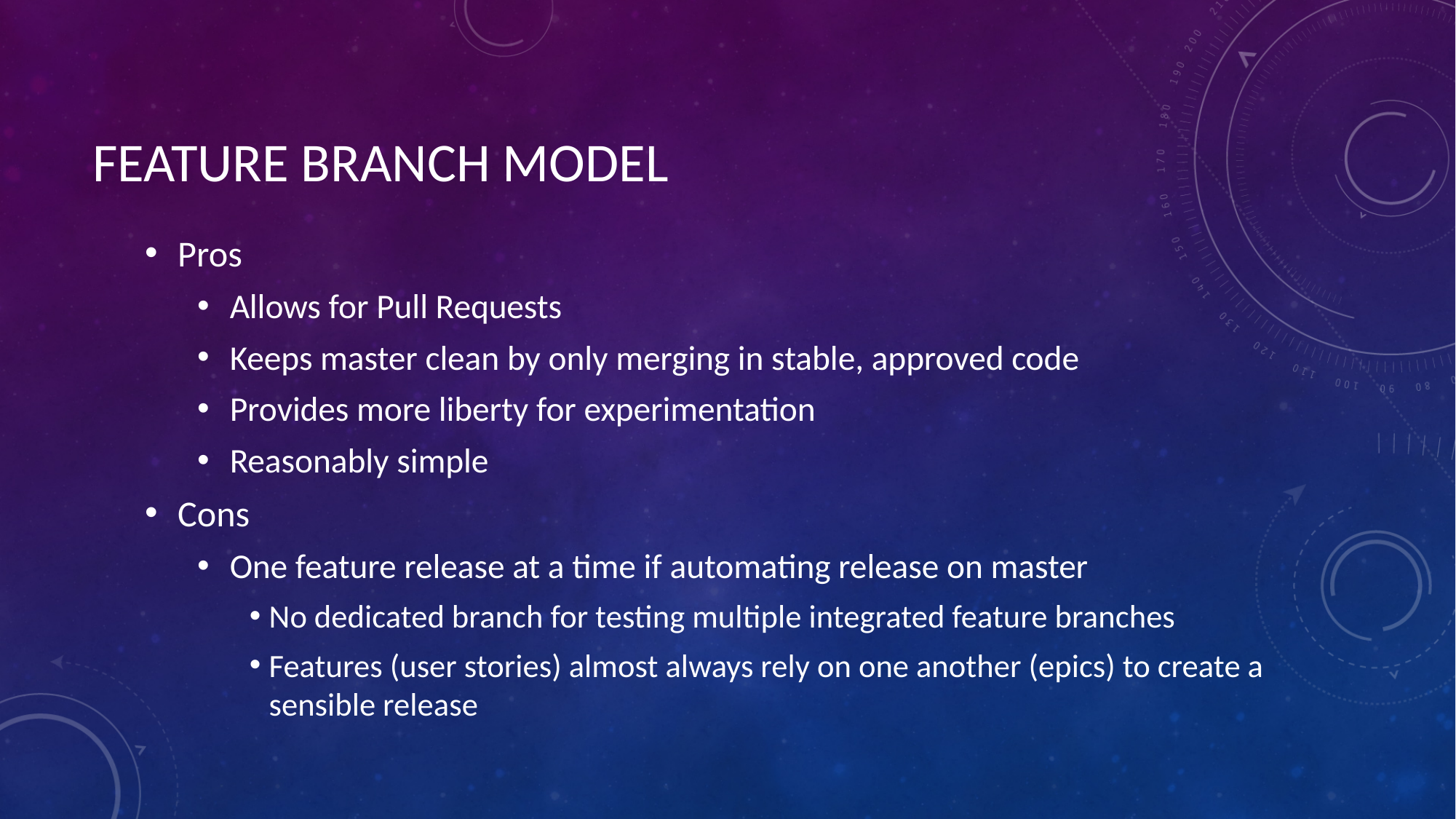

# Feature Branch Model
Pros
Allows for Pull Requests
Keeps master clean by only merging in stable, approved code
Provides more liberty for experimentation
Reasonably simple
Cons
One feature release at a time if automating release on master
No dedicated branch for testing multiple integrated feature branches
Features (user stories) almost always rely on one another (epics) to create a sensible release